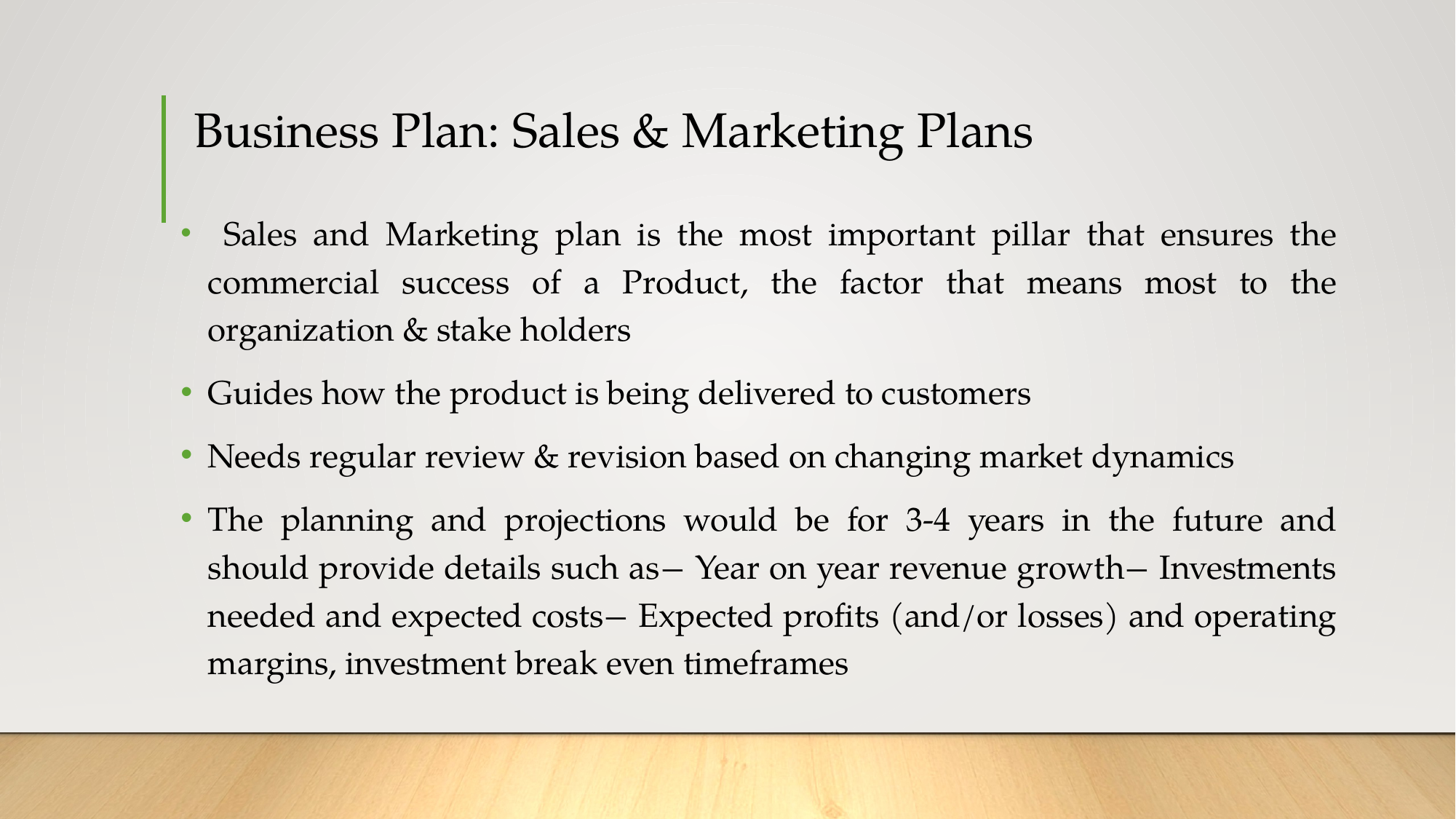

# Business Plan: Sales & Marketing Plans
 Sales and Marketing plan is the most important pillar that ensures the commercial success of a Product, the factor that means most to the organization & stake holders
Guides how the product is being delivered to customers
Needs regular review & revision based on changing market dynamics
The planning and projections would be for 3-4 years in the future and should provide details such as− Year on year revenue growth− Investments needed and expected costs− Expected profits (and/or losses) and operating margins, investment break even timeframes